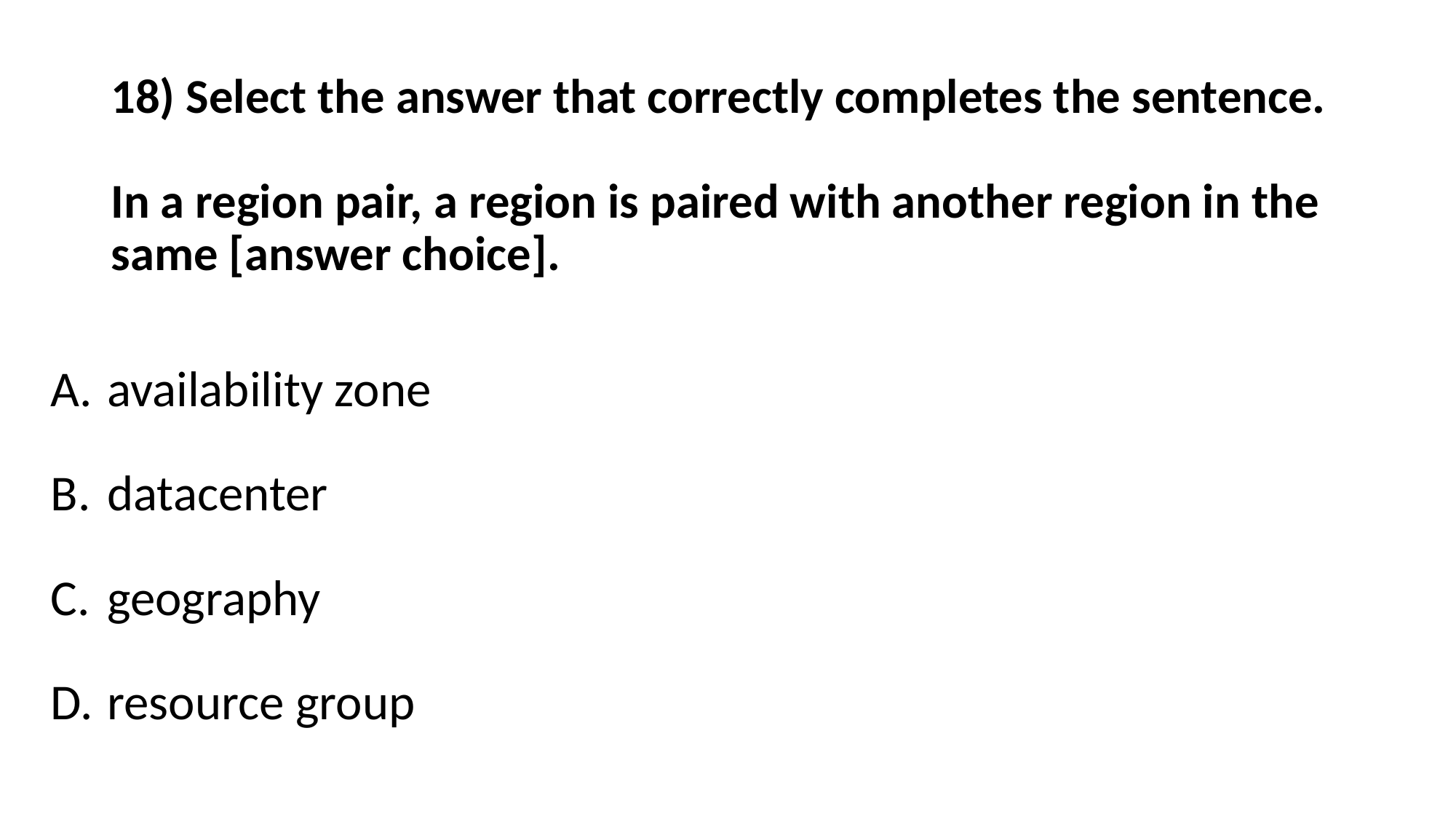

# 18) Select the answer that correctly completes the sentence. In a region pair, a region is paired with another region in the same [answer choice].
availability zone
datacenter
geography
resource group